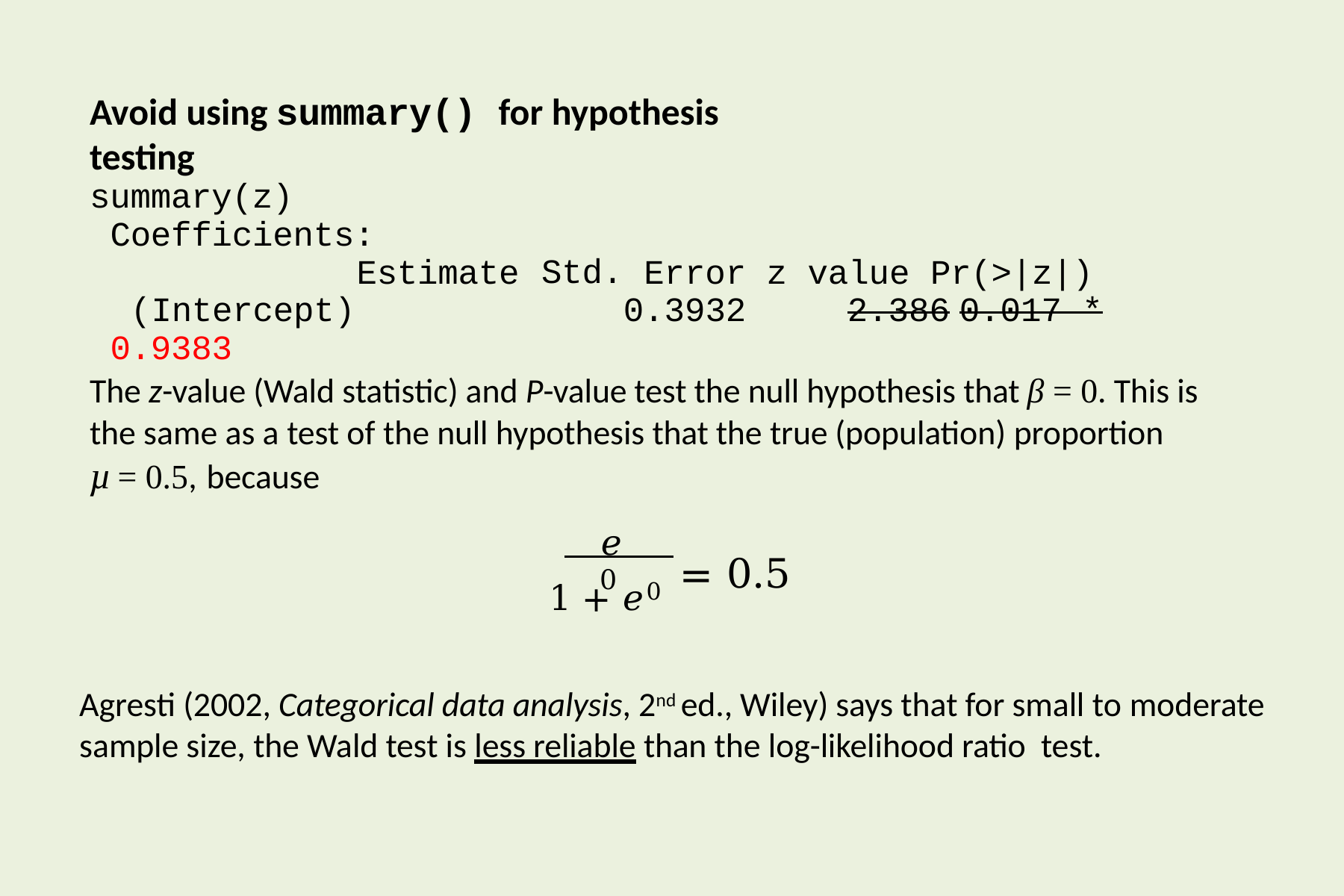

# Avoid using summary() for hypothesis testing
summary(z)  Coefficients:
Estimate  (Intercept)	0.9383
Std.
Error z value Pr(>|z|)  0.3932	2.386	0.017 *
The z-value (Wald statistic) and P-value test the null hypothesis that β = 0. This is  the same as a test of the null hypothesis that the true (population) proportion
µ = 0.5, because
1 + 𝑒0  = 0.5
𝑒0

Agresti (2002, Categorical data analysis, 2nd ed., Wiley) says that for small to moderate sample size, the Wald test is less reliable than the log-likelihood ratio  test.